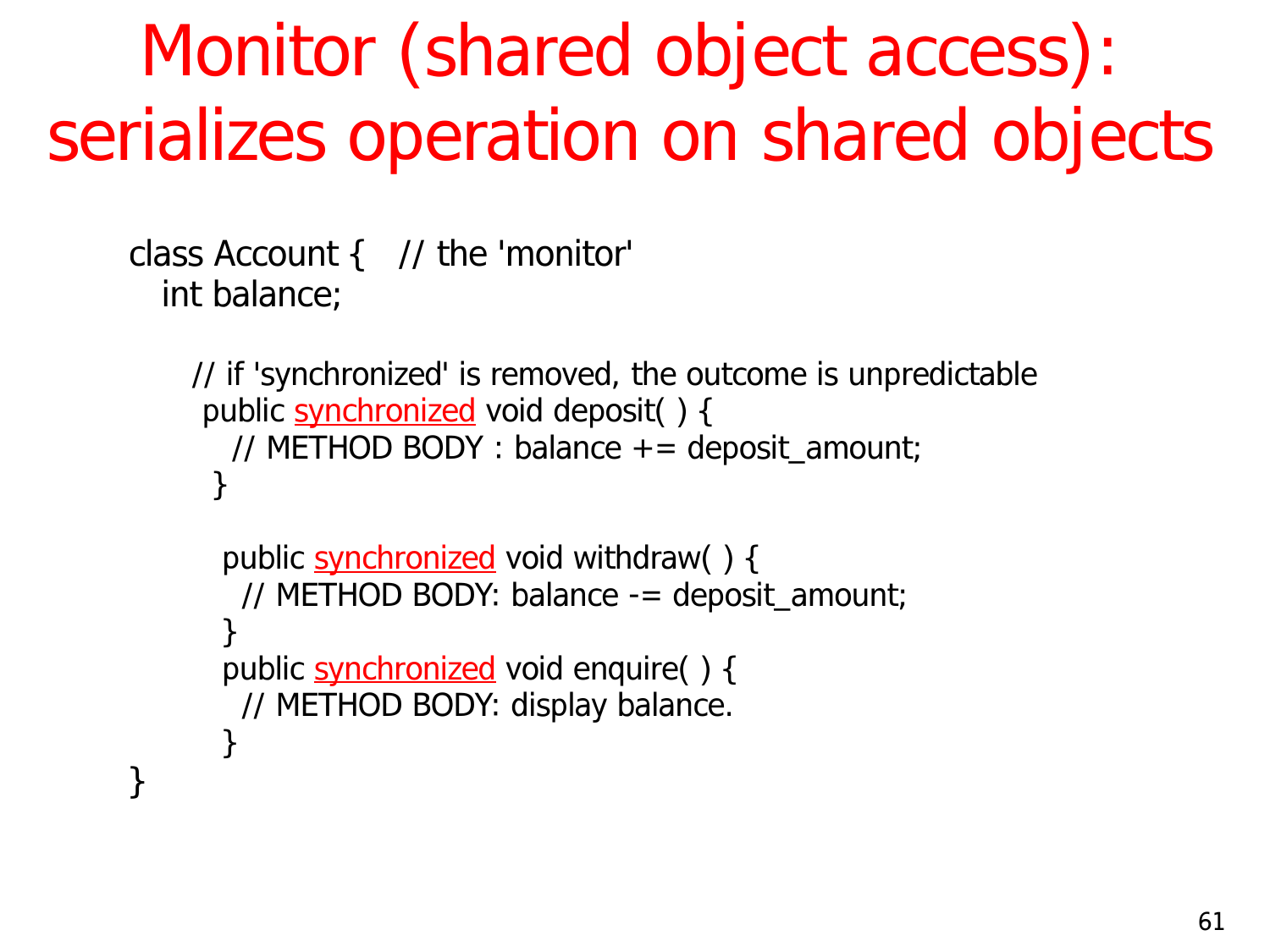

# Monitor (shared object access): serializes operation on shared objects
class Account {   // the 'monitor'
   int balance;

// if 'synchronized' is removed, the outcome is unpredictable
 public synchronized void deposit( ) {
    // METHOD BODY : balance += deposit_amount;
  }

   public synchronized void withdraw( ) {
	 // METHOD BODY: balance -= deposit_amount;
   }
   public synchronized void enquire( ) {
	 // METHOD BODY: display balance.
   }
}

61